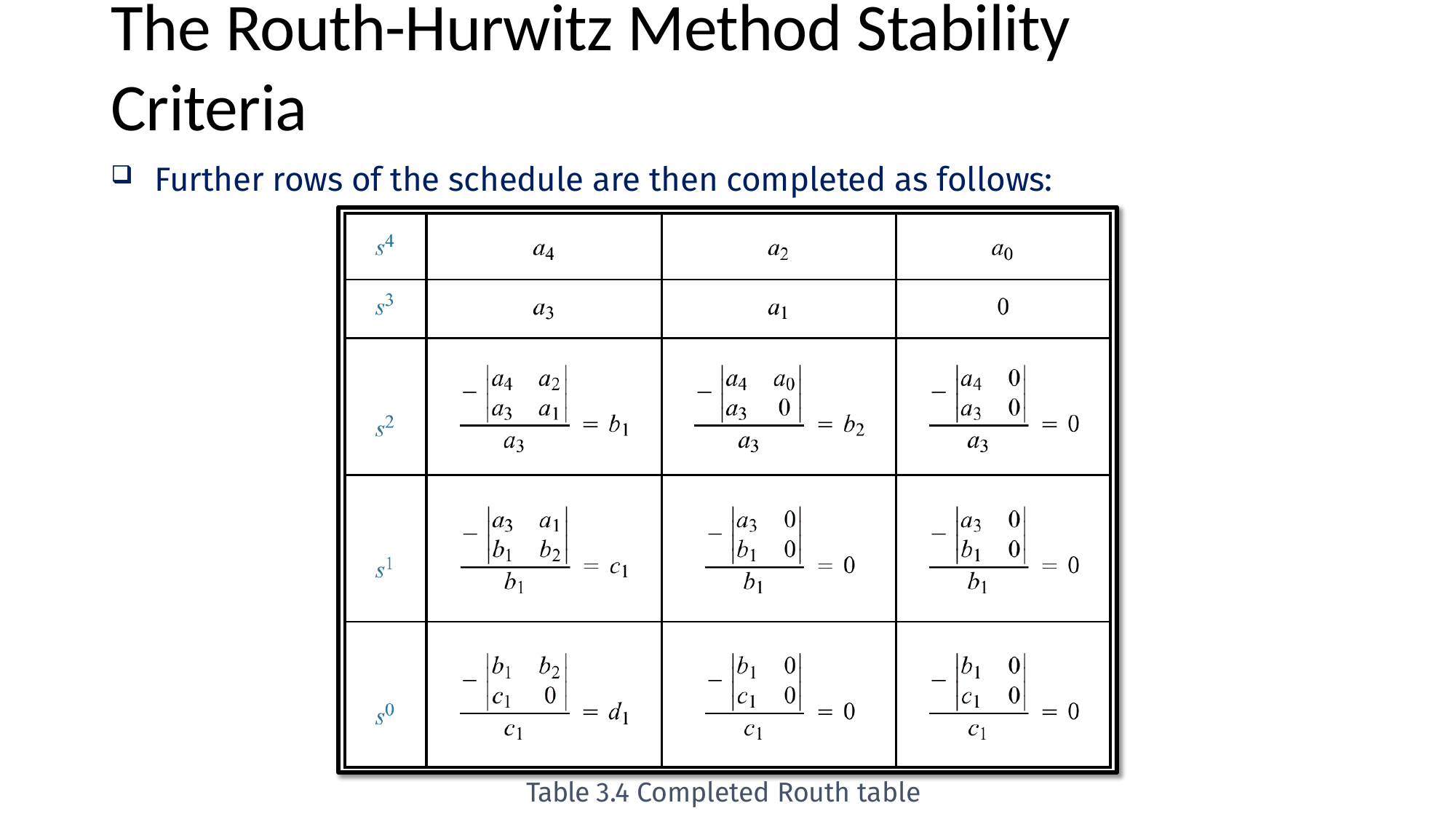

# The Routh-Hurwitz Method Stability Criteria
Further rows of the schedule are then completed as follows:

Table 3.4 Completed Routh table